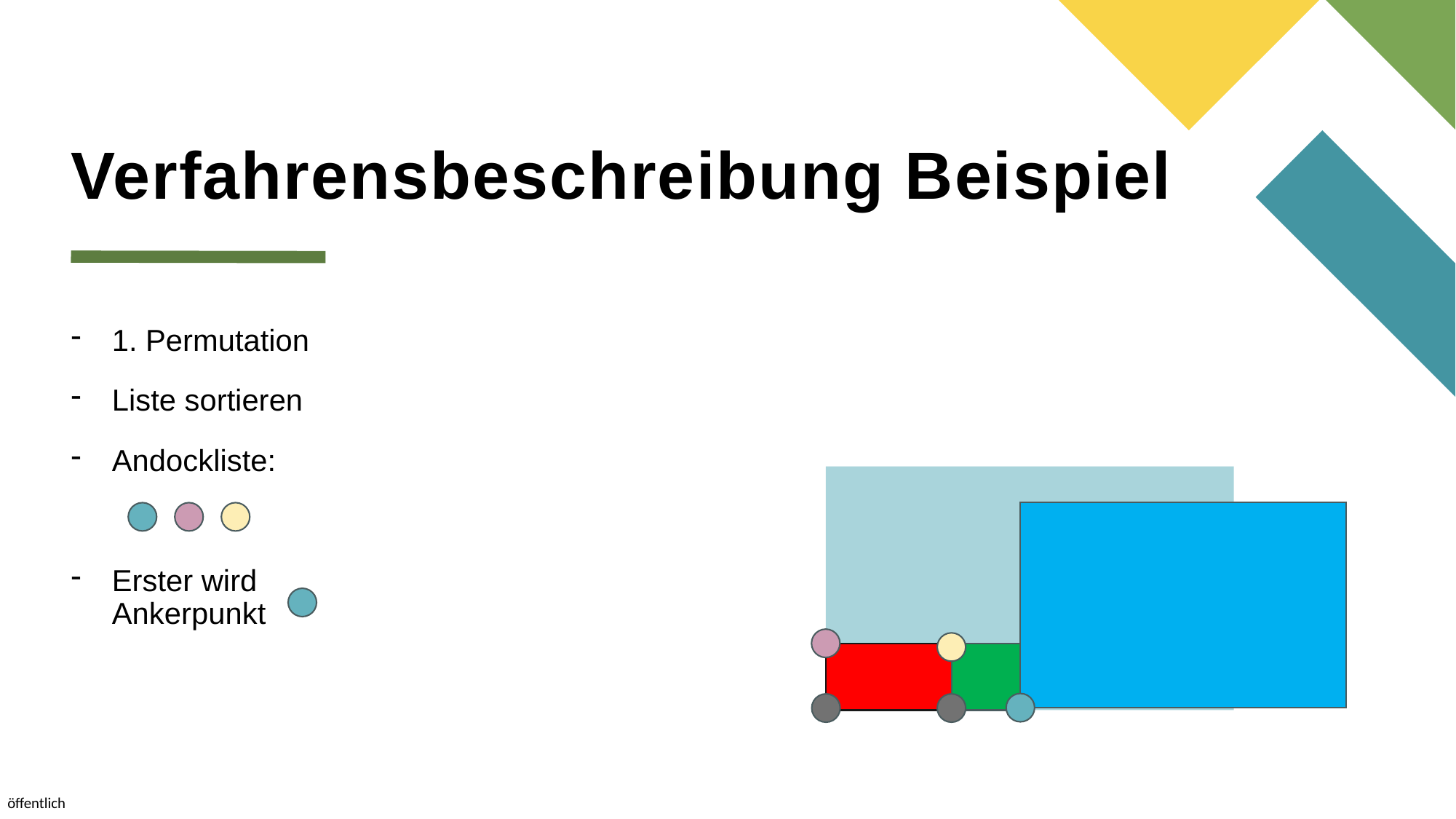

# Verfahrensbeschreibung Beispiel
1. Permutation
Liste sortieren
Andockliste:

Erster wird Ankerpunkt